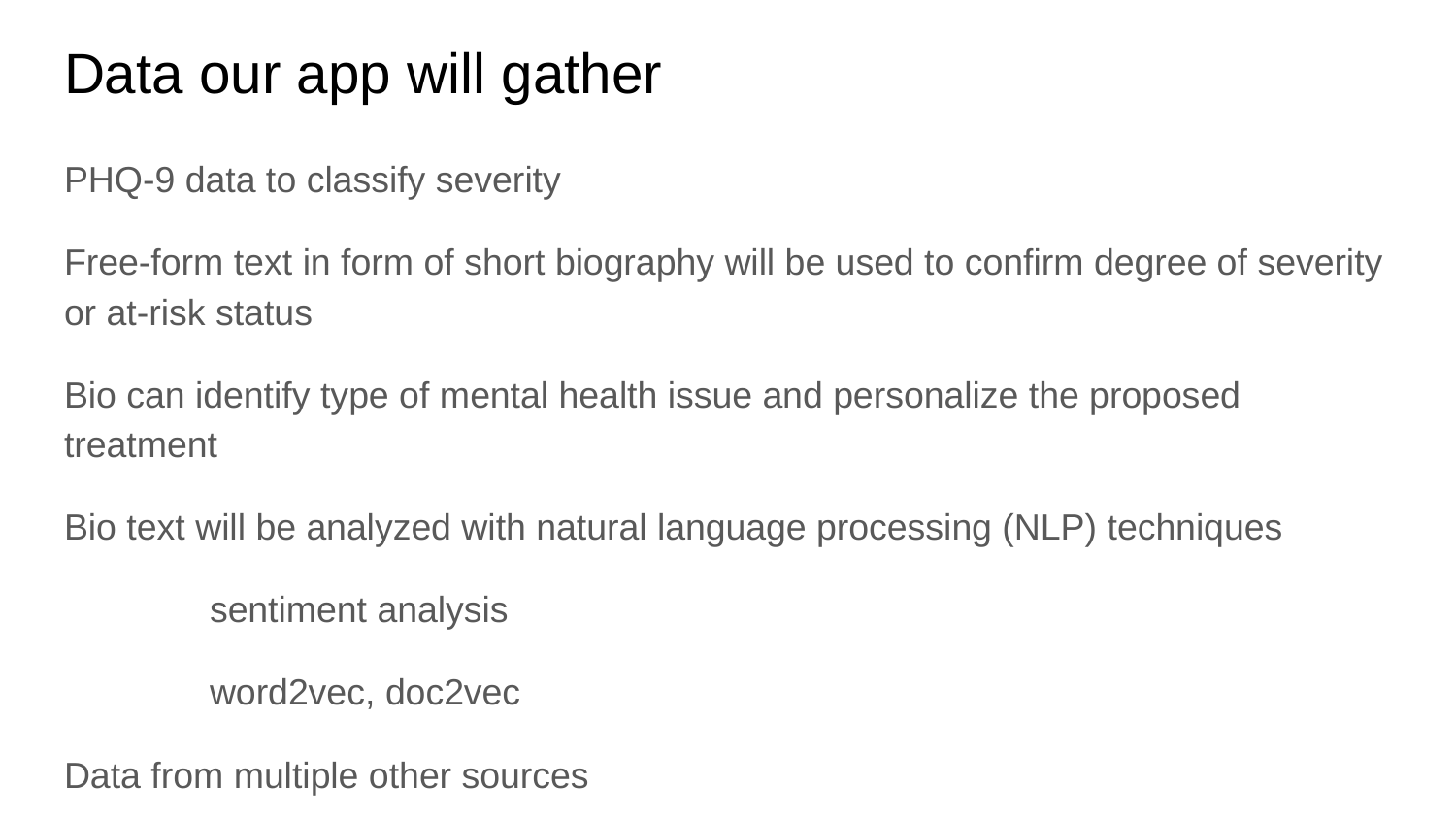

# Data our app will gather
PHQ-9 data to classify severity
Free-form text in form of short biography will be used to confirm degree of severity or at-risk status
Bio can identify type of mental health issue and personalize the proposed treatment
Bio text will be analyzed with natural language processing (NLP) techniques
	sentiment analysis
	word2vec, doc2vec
Data from multiple other sources